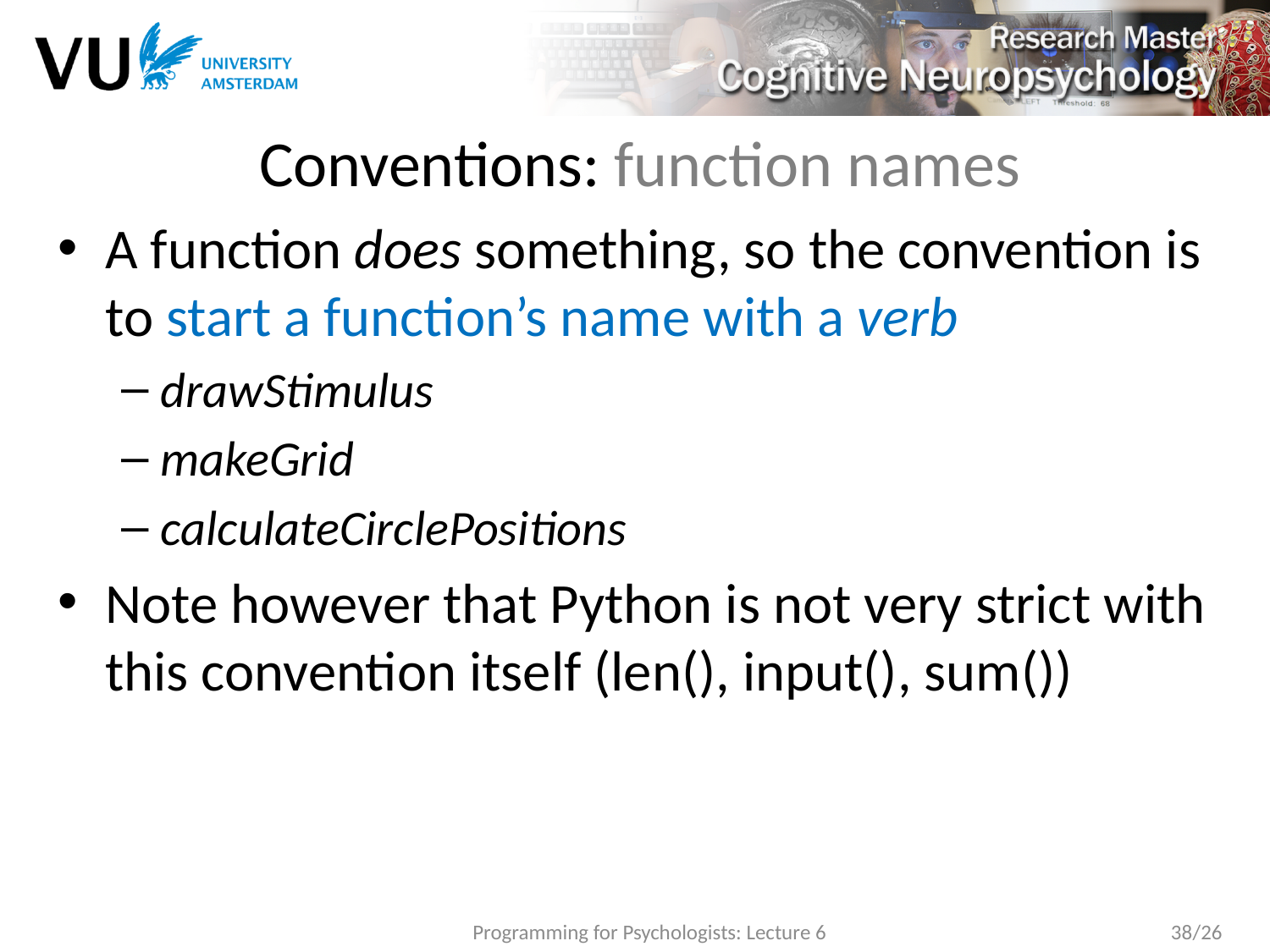

# Conventions: function names
A function does something, so the convention is to start a function’s name with a verb
drawStimulus
makeGrid
calculateCirclePositions
Note however that Python is not very strict with this convention itself (len(), input(), sum())
Programming for Psychologists: Lecture 6
38